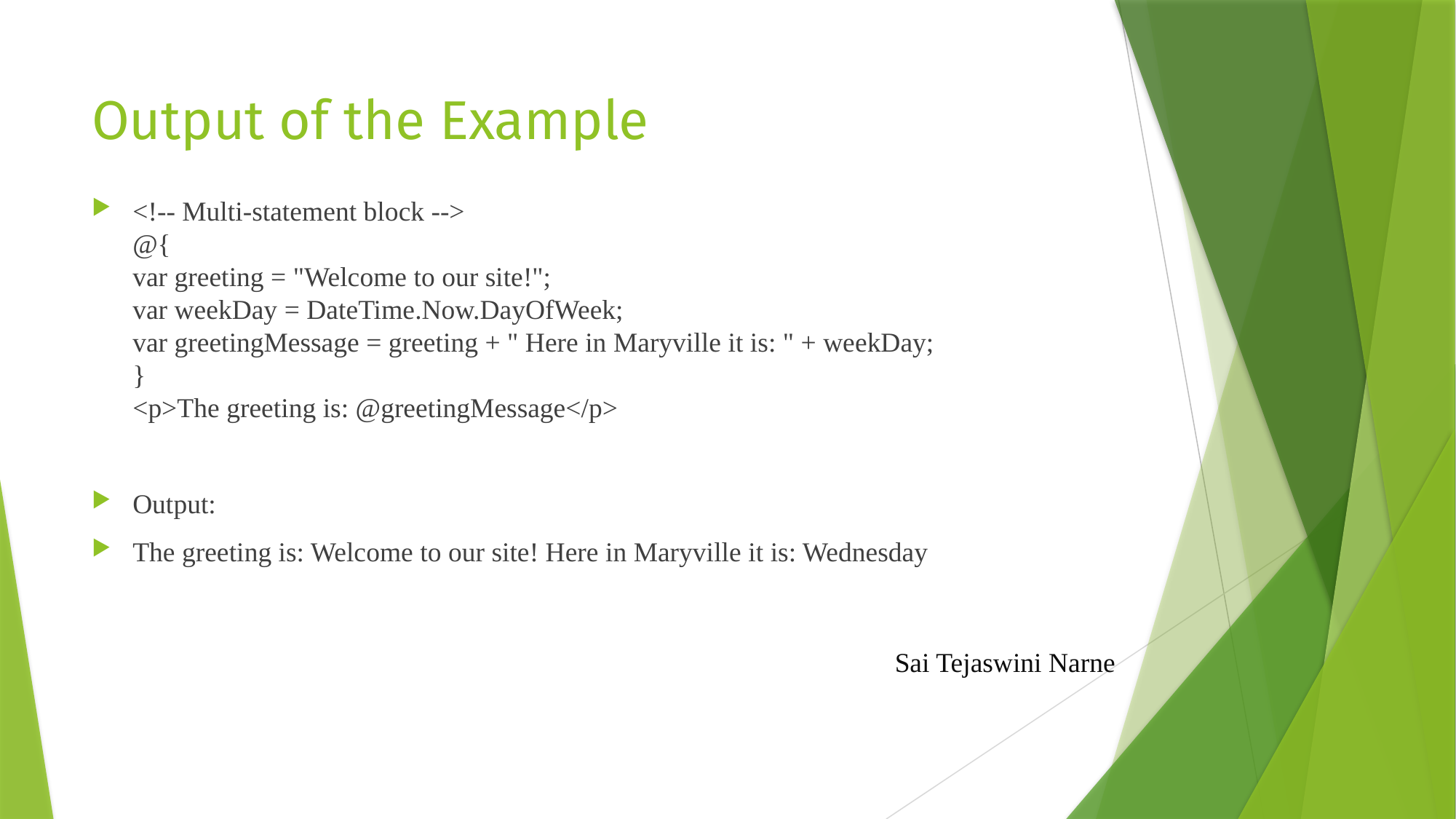

# Output of the Example
<!-- Multi-statement block -->
@{
var greeting = "Welcome to our site!";
var weekDay = DateTime.Now.DayOfWeek;
var greetingMessage = greeting + " Here in Maryville it is: " + weekDay;
}
<p>The greeting is: @greetingMessage</p>

Output:
The greeting is: Welcome to our site! Here in Maryville it is: Wednesday

Sai Tejaswini Narne